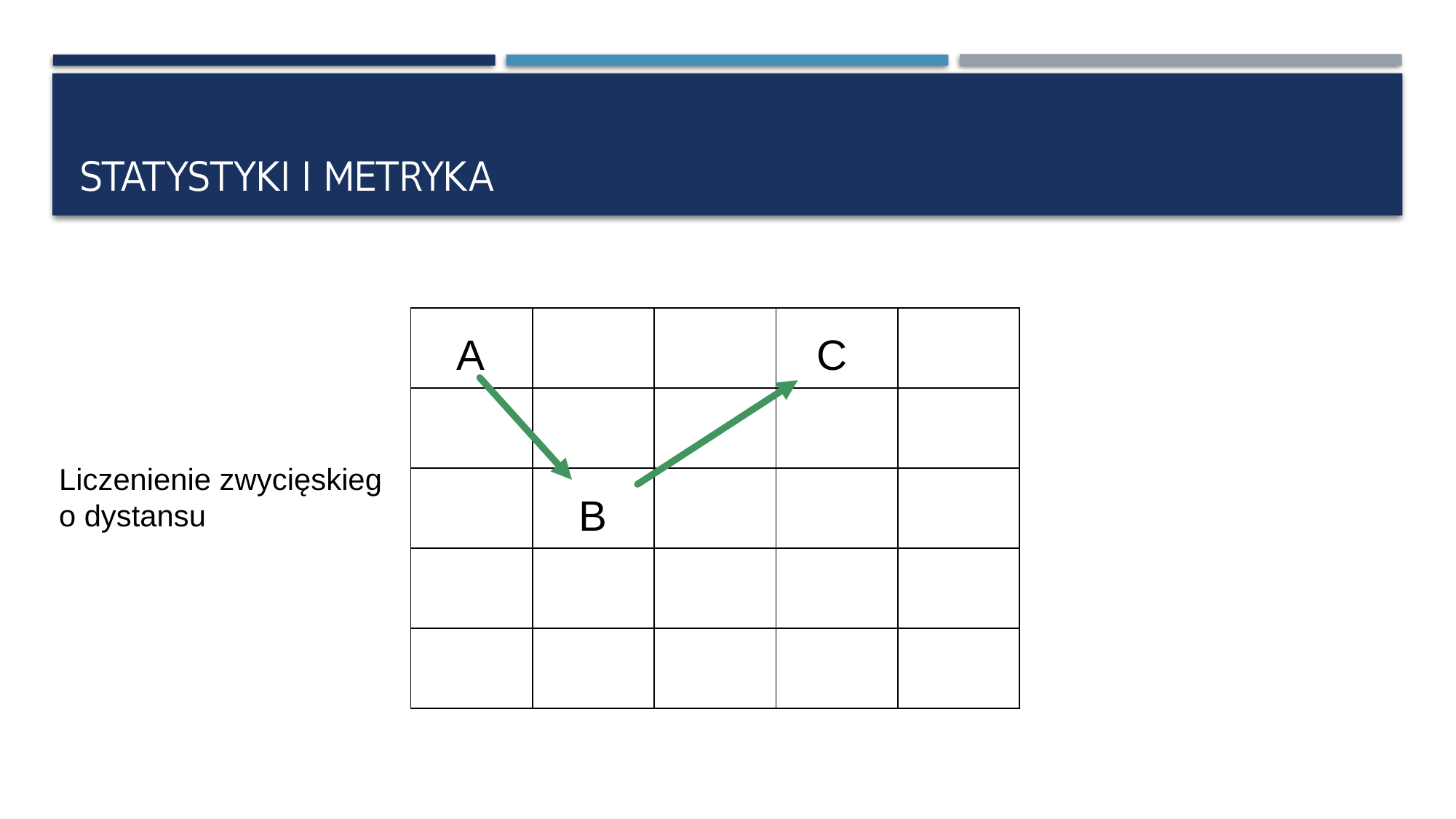

# Statystyki i metryka
|  |  |  |  |  |
| --- | --- | --- | --- | --- |
|  |  |  |  |  |
|  |  |  |  |  |
|  |  |  |  |  |
|  |  |  |  |  |
A
C
Liczenienie zwycięskiego dystansu
B